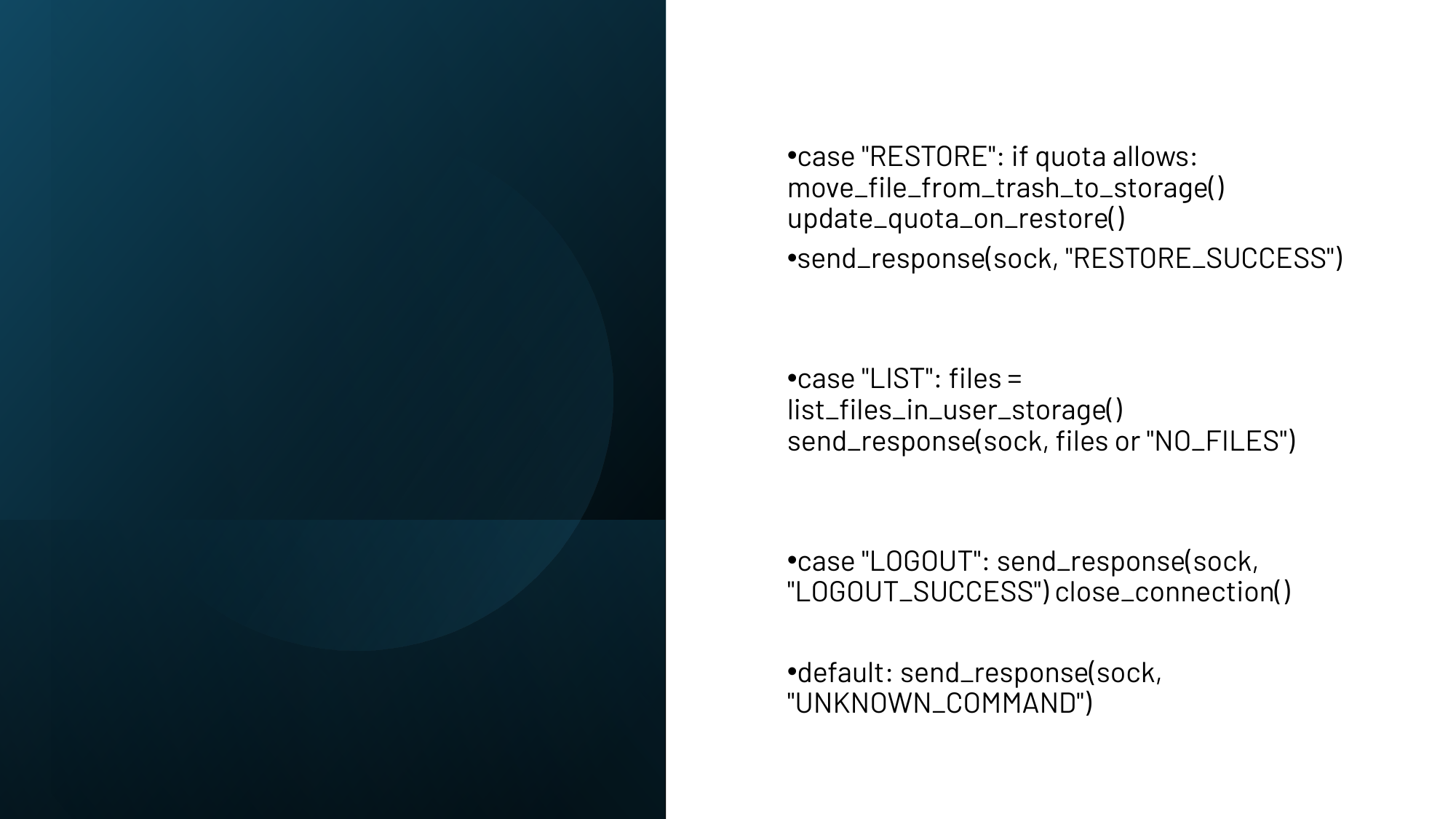

case "RESTORE": if quota allows: move_file_from_trash_to_storage() update_quota_on_restore()
send_response(sock, "RESTORE_SUCCESS")

case "LIST": files = list_files_in_user_storage() send_response(sock, files or "NO_FILES")

case "LOGOUT": send_response(sock, "LOGOUT_SUCCESS") close_connection()

default: send_response(sock, "UNKNOWN_COMMAND")